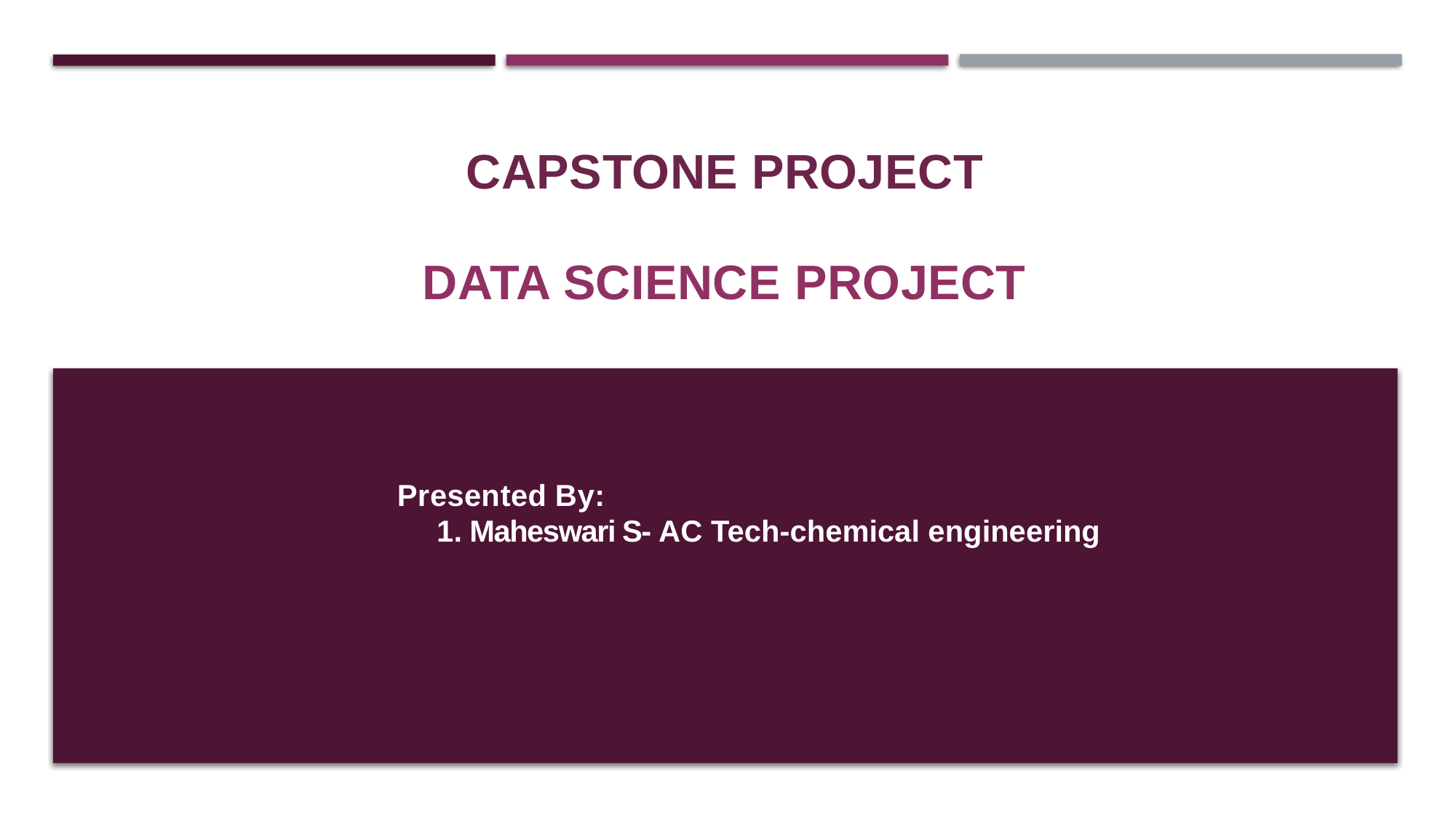

CAPSTONE PROJECT
#
DATA SCIENCE PROJECT

Presented By:
1. Maheswari S- AC Tech-chemical engineering